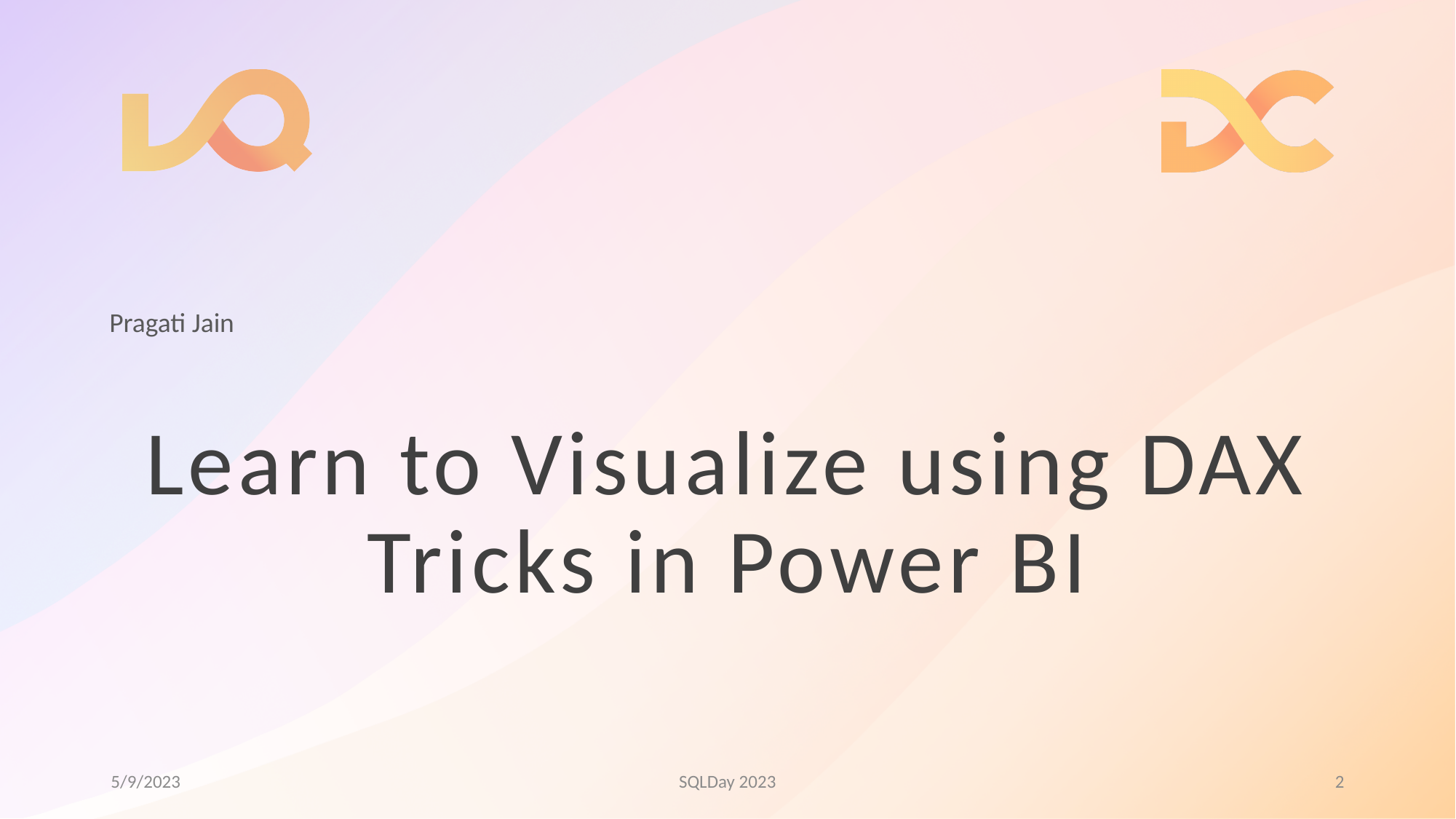

Pragati Jain
Learn to Visualize using DAX Tricks in Power BI
5/9/2023
SQLDay 2023
2